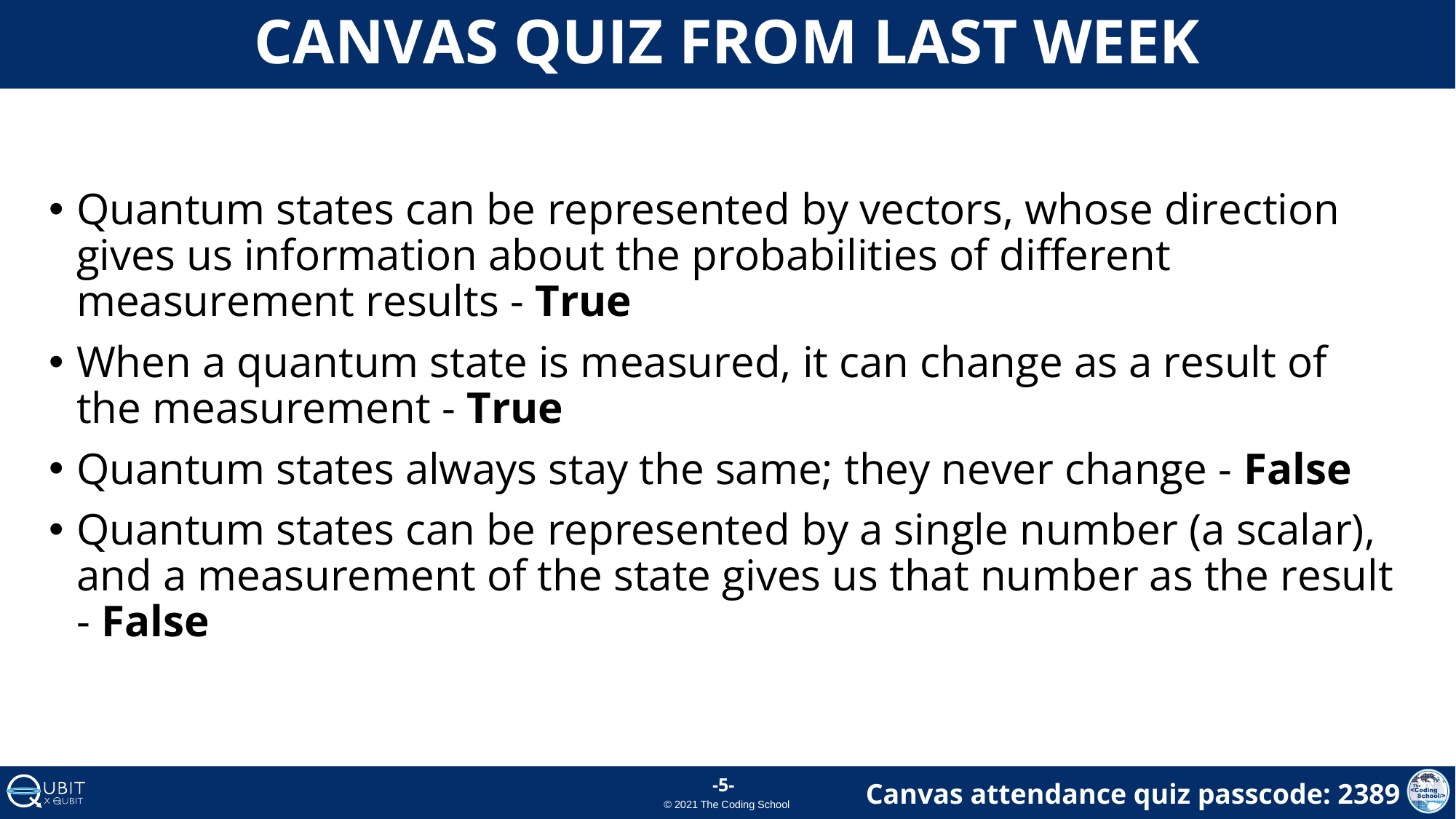

# Canvas quiz from last week

Quantum states can be represented by vectors, whose direction gives us information about the probabilities of different measurement results - True
When a quantum state is measured, it can change as a result of the measurement - True
Quantum states always stay the same; they never change - False
Quantum states can be represented by a single number (a scalar), and a measurement of the state gives us that number as the result - False

-5-